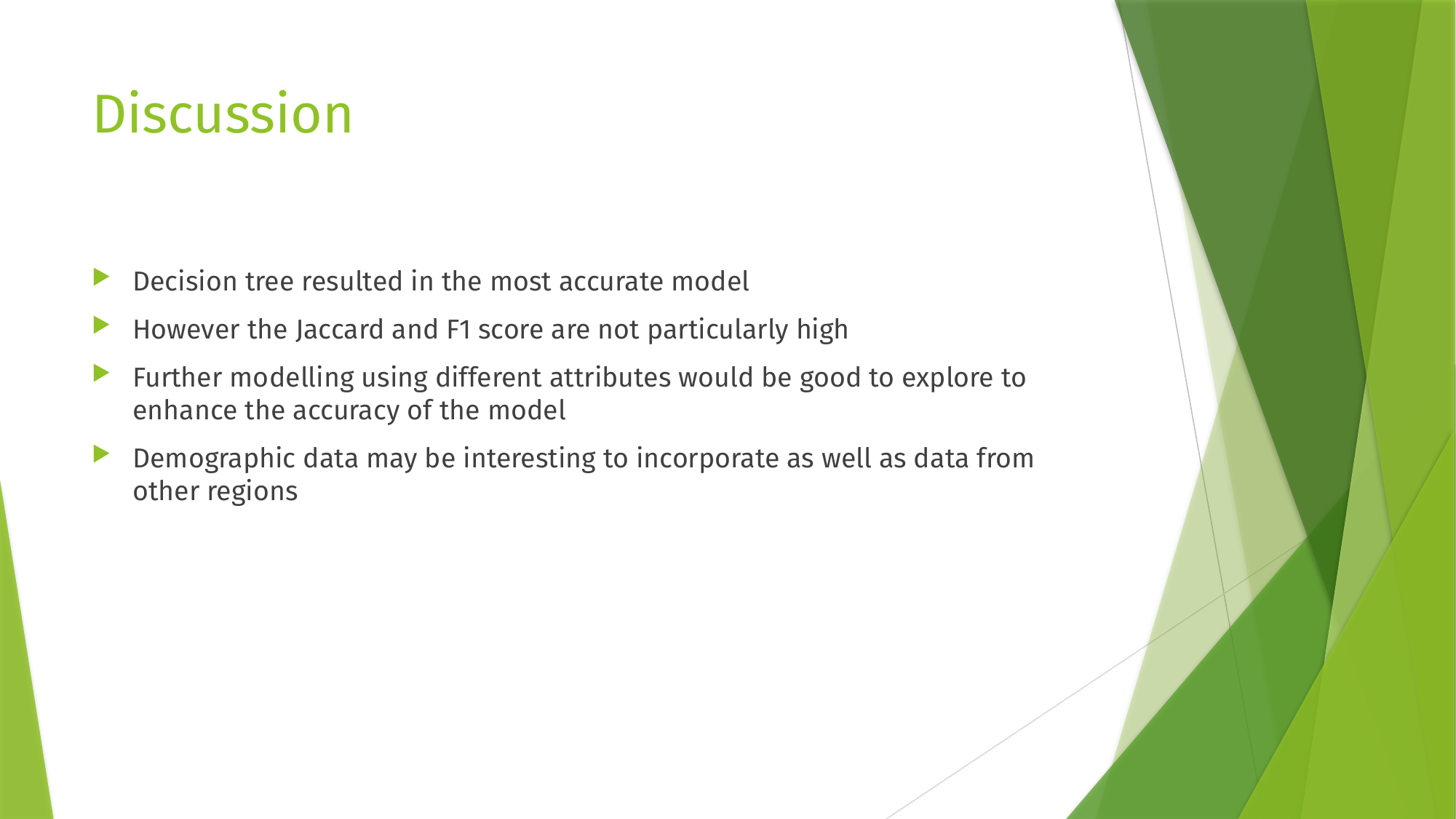

# Discussion
Decision tree resulted in the most accurate model
However the Jaccard and F1 score are not particularly high
Further modelling using different attributes would be good to explore to enhance the accuracy of the model
Demographic data may be interesting to incorporate as well as data from other regions